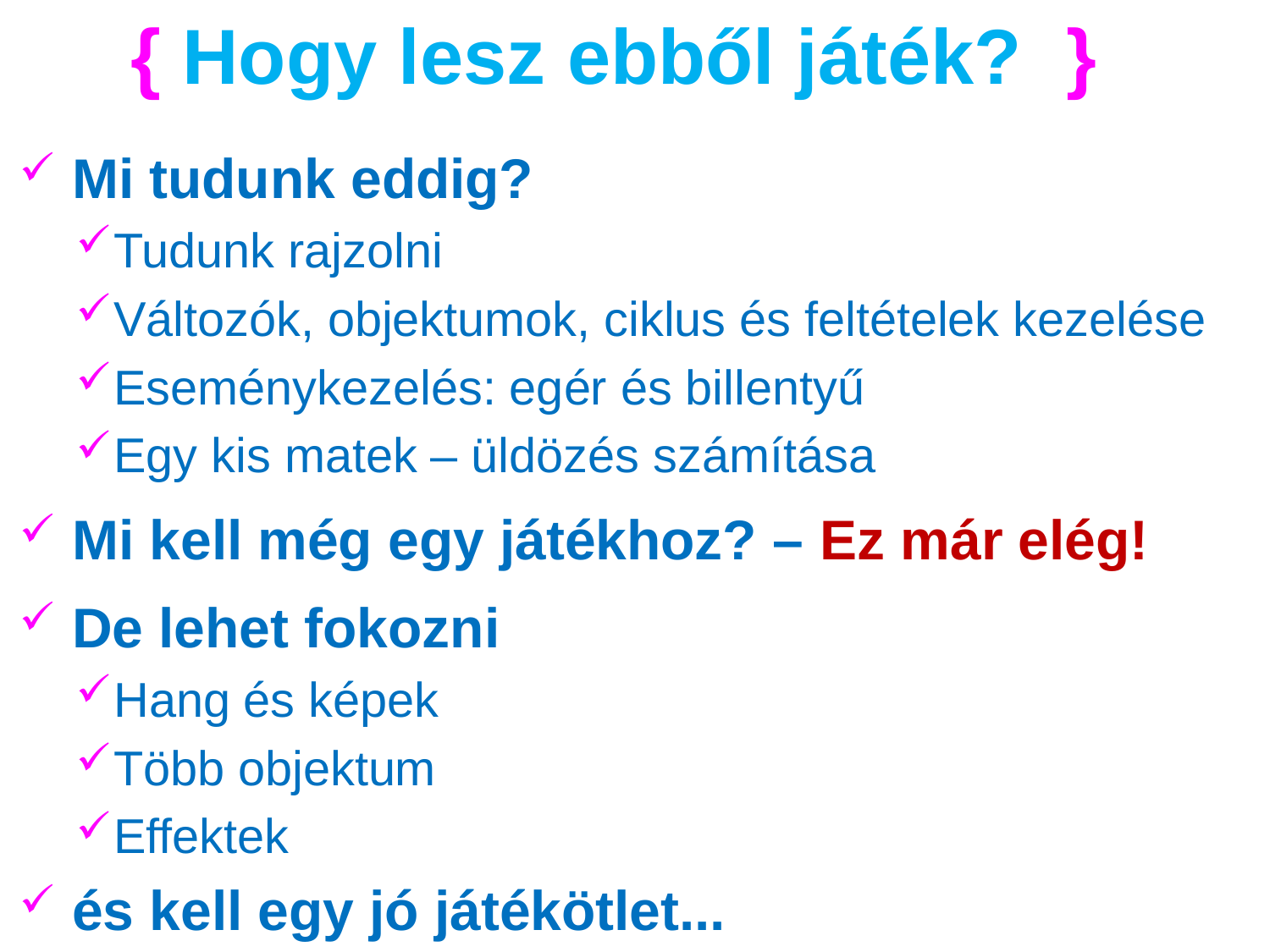

# { Hogy lesz ebből játék?  }
Mi tudunk eddig?
Tudunk rajzolni
Változók, objektumok, ciklus és feltételek kezelése
Eseménykezelés: egér és billentyű
Egy kis matek – üldözés számítása
Mi kell még egy játékhoz? – Ez már elég!
De lehet fokozni
Hang és képek
Több objektum
Effektek
és kell egy jó játékötlet...